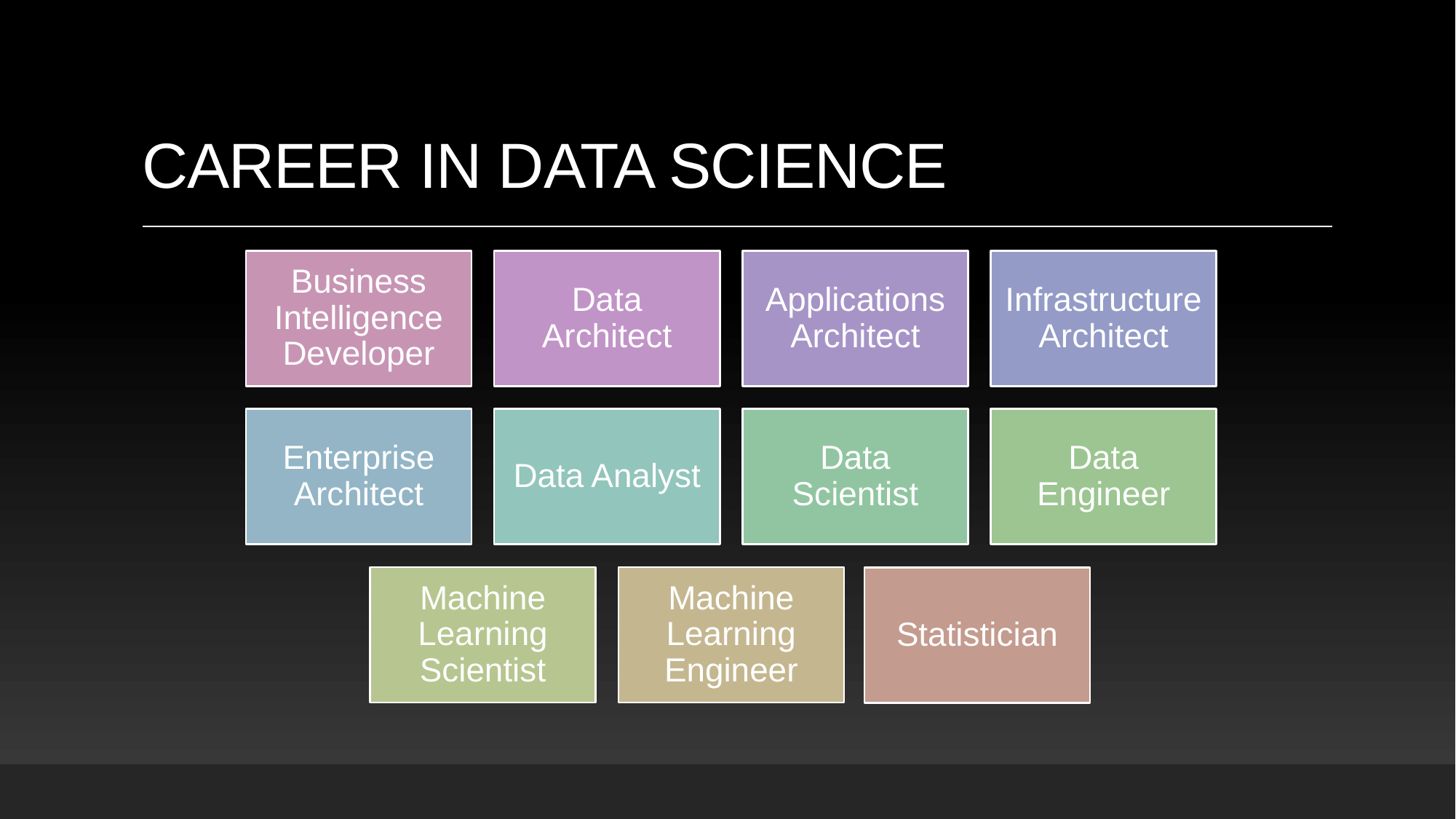

# CAREER IN DATA SCIENCE
Business Intelligence Developer
Data Architect
Applications Architect
Infrastructure Architect
Enterprise Architect
Data Analyst
Data Scientist
Data Engineer
Machine Learning Scientist
Machine Learning Engineer
Statistician